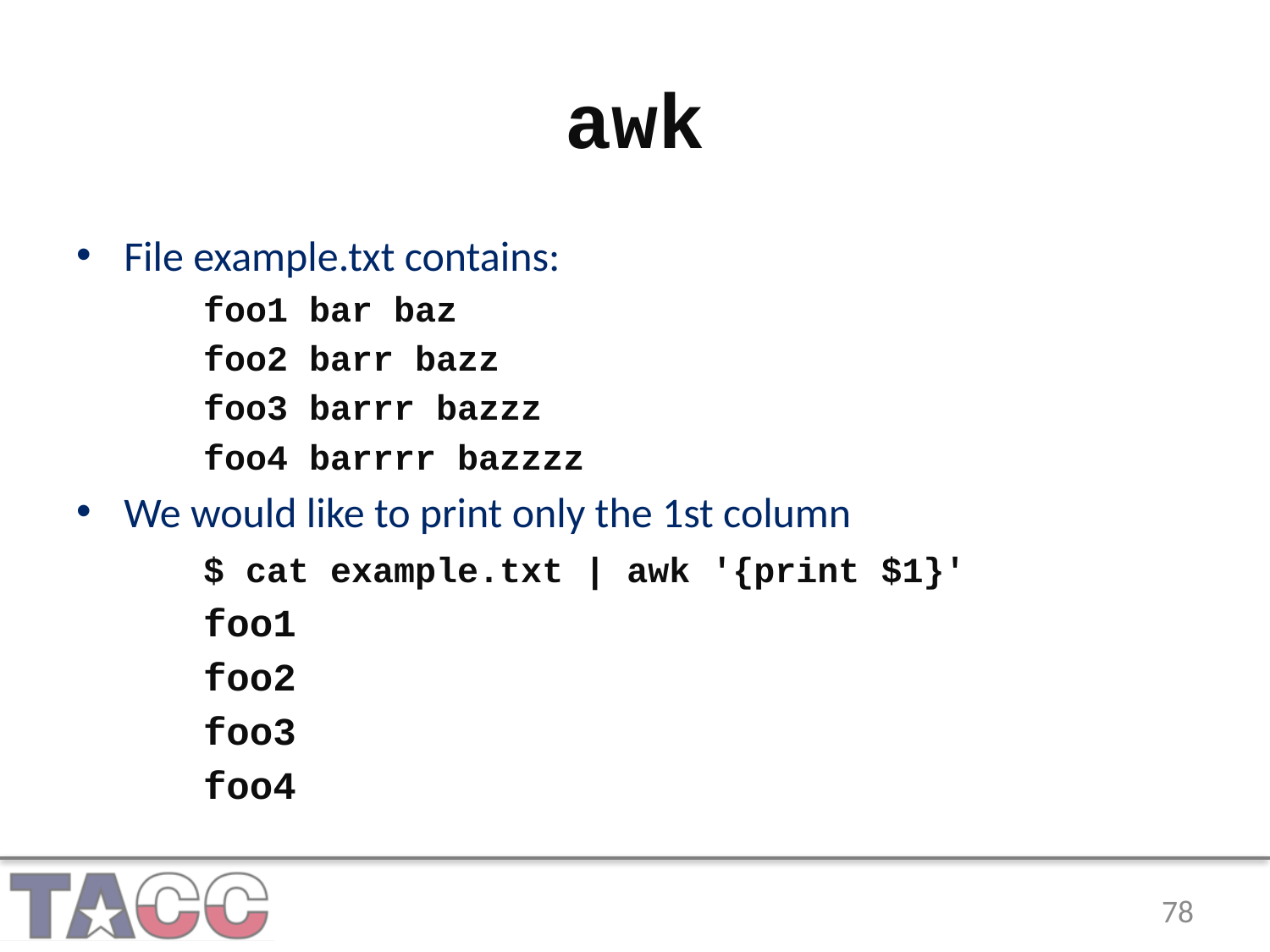

# awk
File example.txt contains:
	foo1 bar baz
	foo2 barr bazz
	foo3 barrr bazzz
	foo4 barrrr bazzzz
We would like to print only the 1st column
	$ cat example.txt | awk '{print $1}'
	foo1
	foo2
	foo3
	foo4